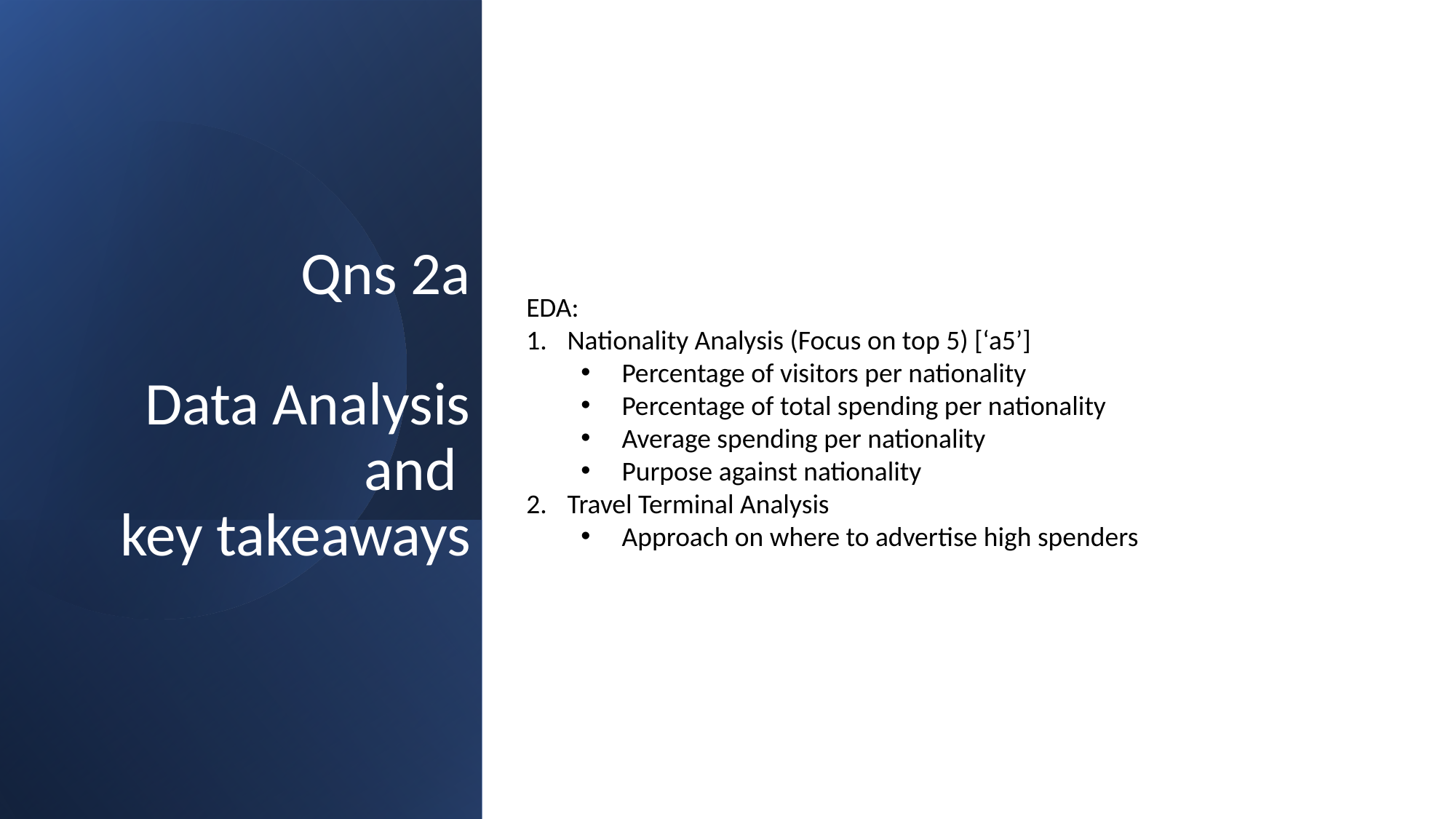

Qns 2a

Data Analysis and
key takeaways

EDA:
Nationality Analysis (Focus on top 5) [‘a5’]
Percentage of visitors per nationality
Percentage of total spending per nationality
Average spending per nationality
Purpose against nationality
Travel Terminal Analysis
Approach on where to advertise high spenders